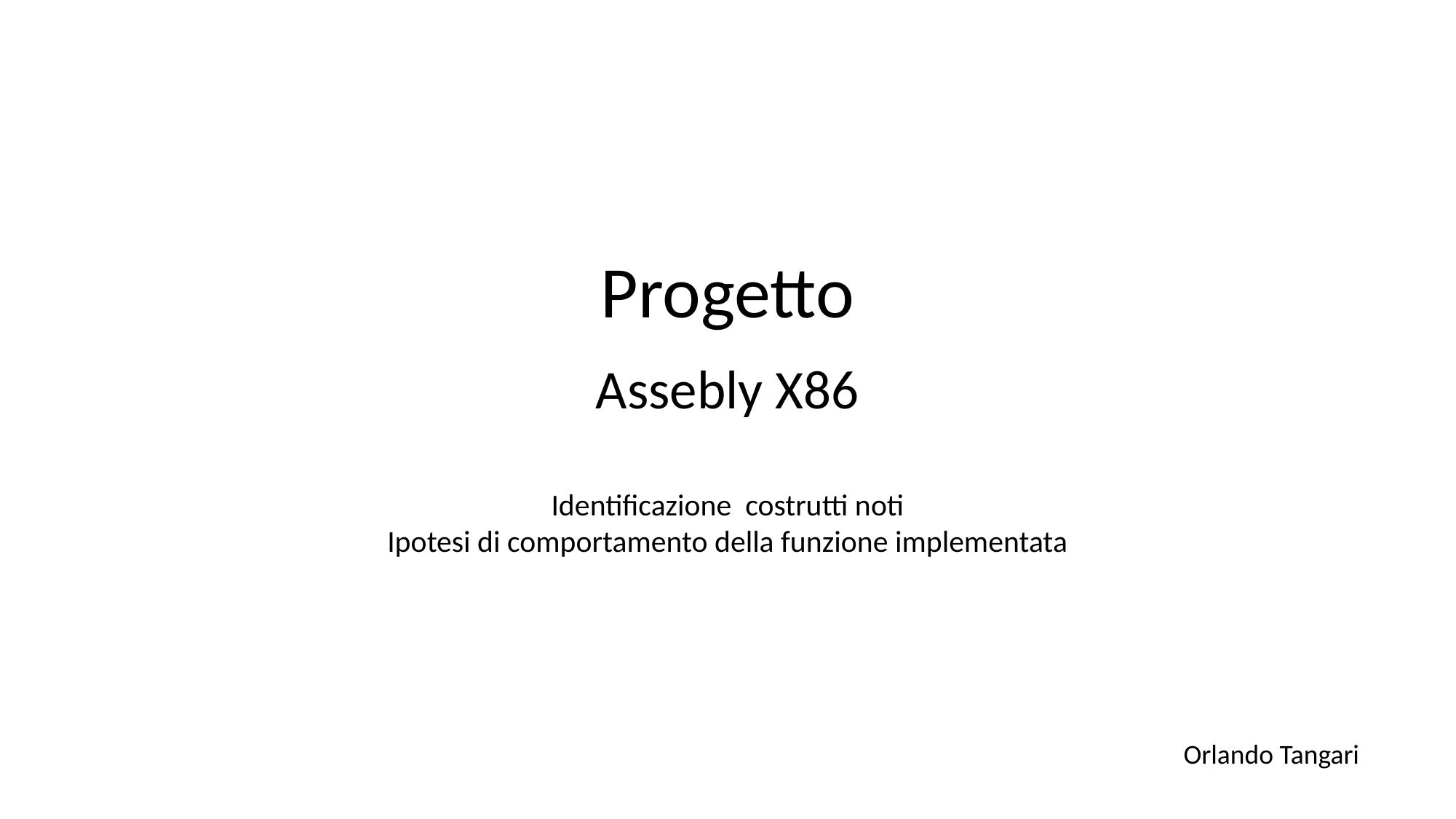

Progetto
a
Assebly X86
Identificazione  costrutti noti
Ipotesi di comportamento della funzione implementata
Orlando Tangari